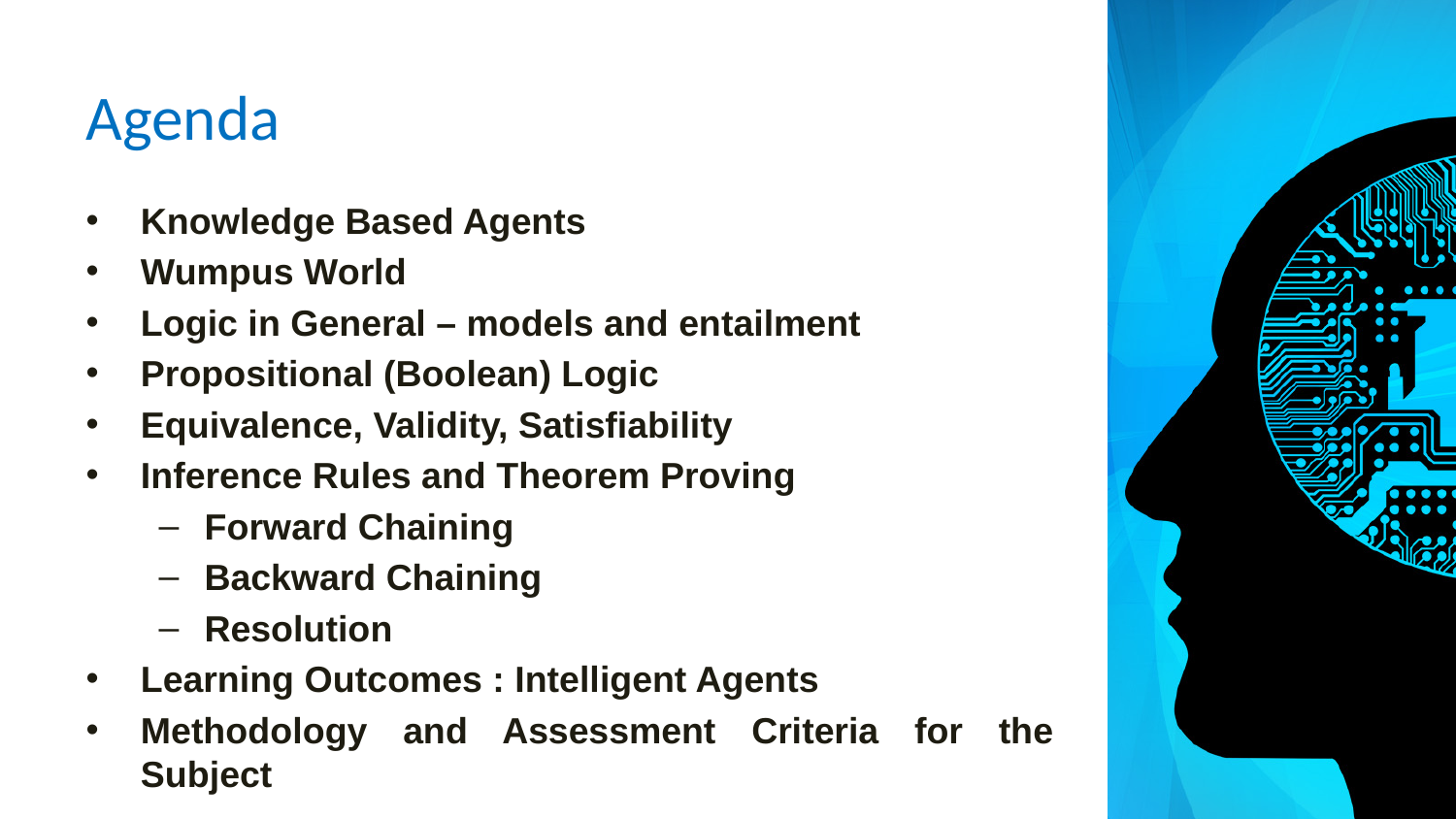

# Agenda
Knowledge Based Agents
Wumpus World
Logic in General – models and entailment
Propositional (Boolean) Logic
Equivalence, Validity, Satisfiability
Inference Rules and Theorem Proving
Forward Chaining
Backward Chaining
Resolution
Learning Outcomes : Intelligent Agents
Methodology and Assessment Criteria for the Subject